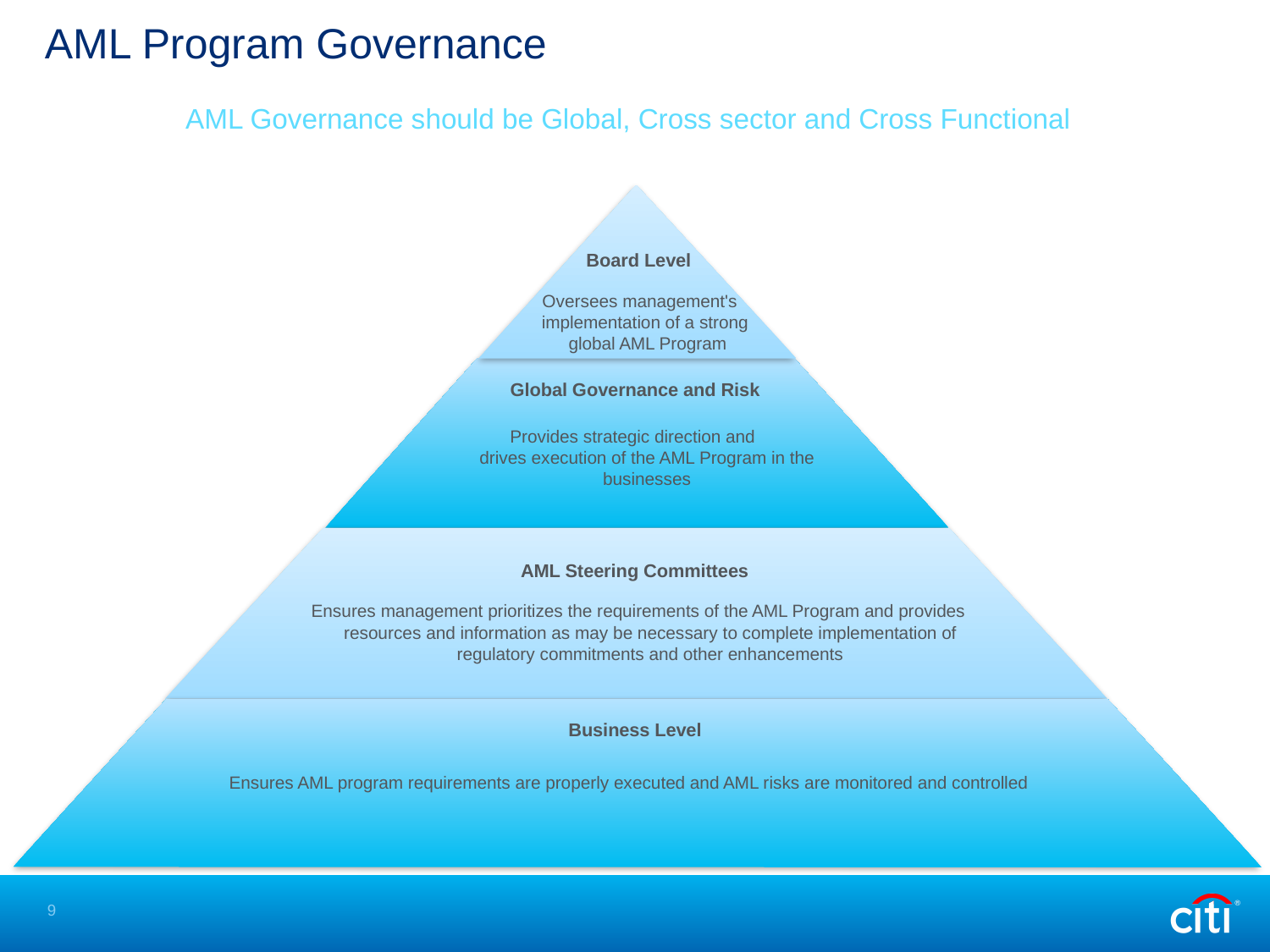

# AML Program Governance
AML Governance should be Global, Cross sector and Cross Functional

Board Level
Oversees management's implementation of a strong
global AML Program
Global Governance and Risk
Provides strategic direction and
drives execution of the AML Program in the businesses
AML Steering Committees
Ensures management prioritizes the requirements of the AML Program and provides resources and information as may be necessary to complete implementation of regulatory commitments and other enhancements
Business Level
Ensures AML program requirements are properly executed and AML risks are monitored and controlled
9